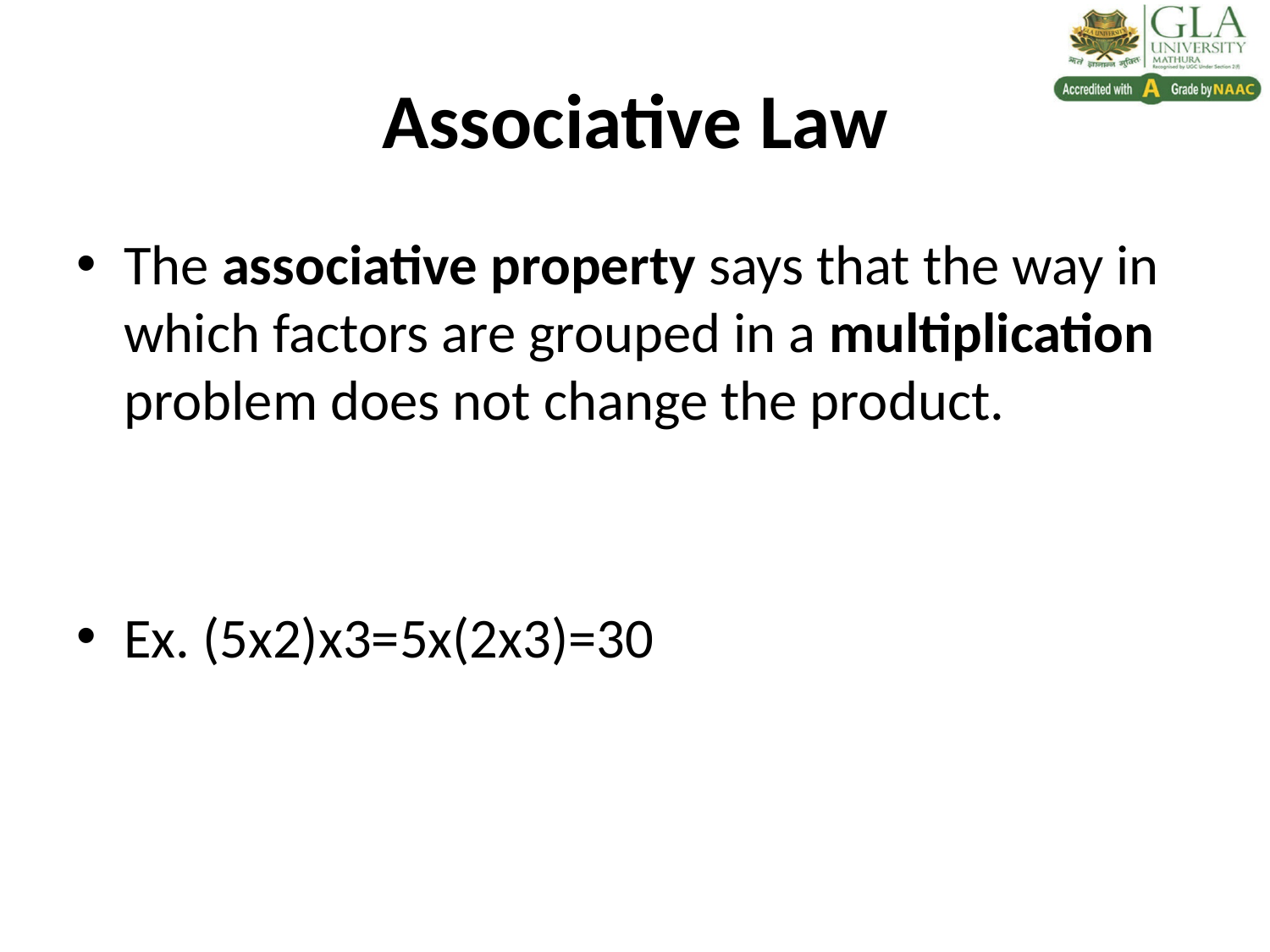

# Associative Law
The associative property says that the way in which factors are grouped in a multiplication problem does not change the product.

Ex. (5x2)x3=5x(2x3)=30